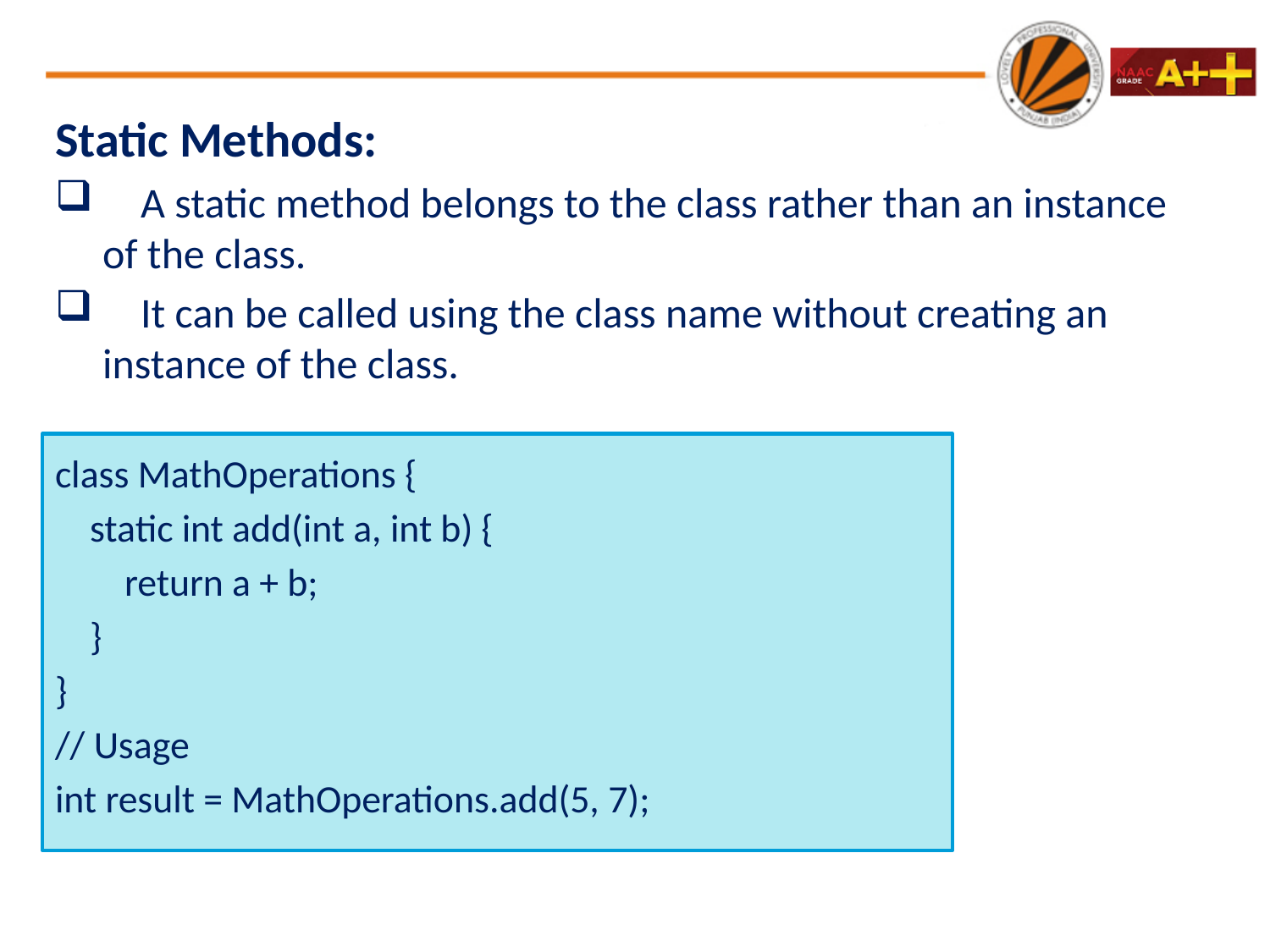

Static Methods:
    A static method belongs to the class rather than an instance of the class.
    It can be called using the class name without creating an instance of the class.

class MathOperations {
    static int add(int a, int b) {
        return a + b;
    }
}
// Usage
int result = MathOperations.add(5, 7);